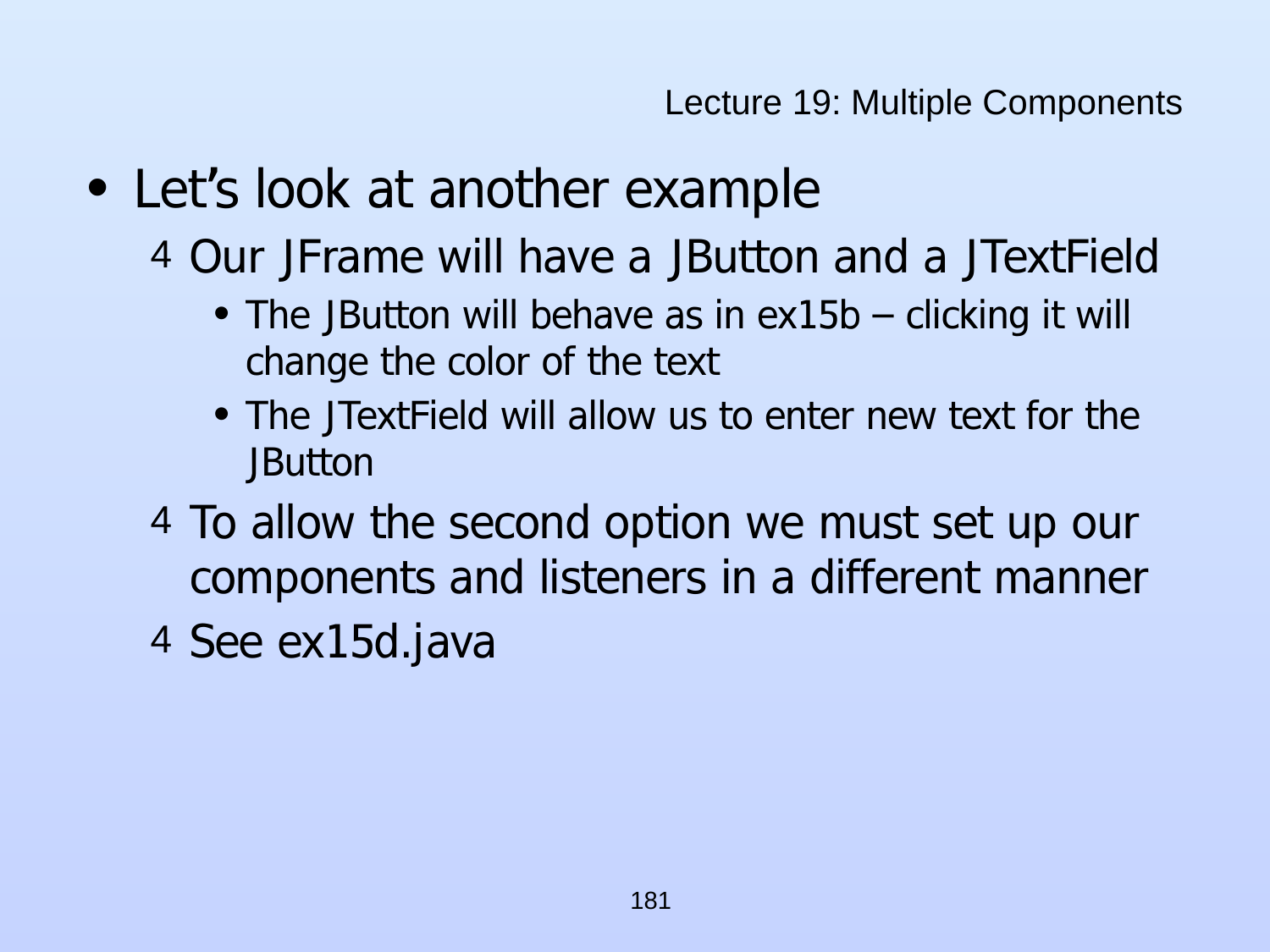

# Lecture 19: Multiple Components
Let’s look at another example
Our JFrame will have a JButton and a JTextField
The JButton will behave as in ex15b – clicking it will change the color of the text
The JTextField will allow us to enter new text for the JButton
To allow the second option we must set up our components and listeners in a different manner
See ex15d.java
181